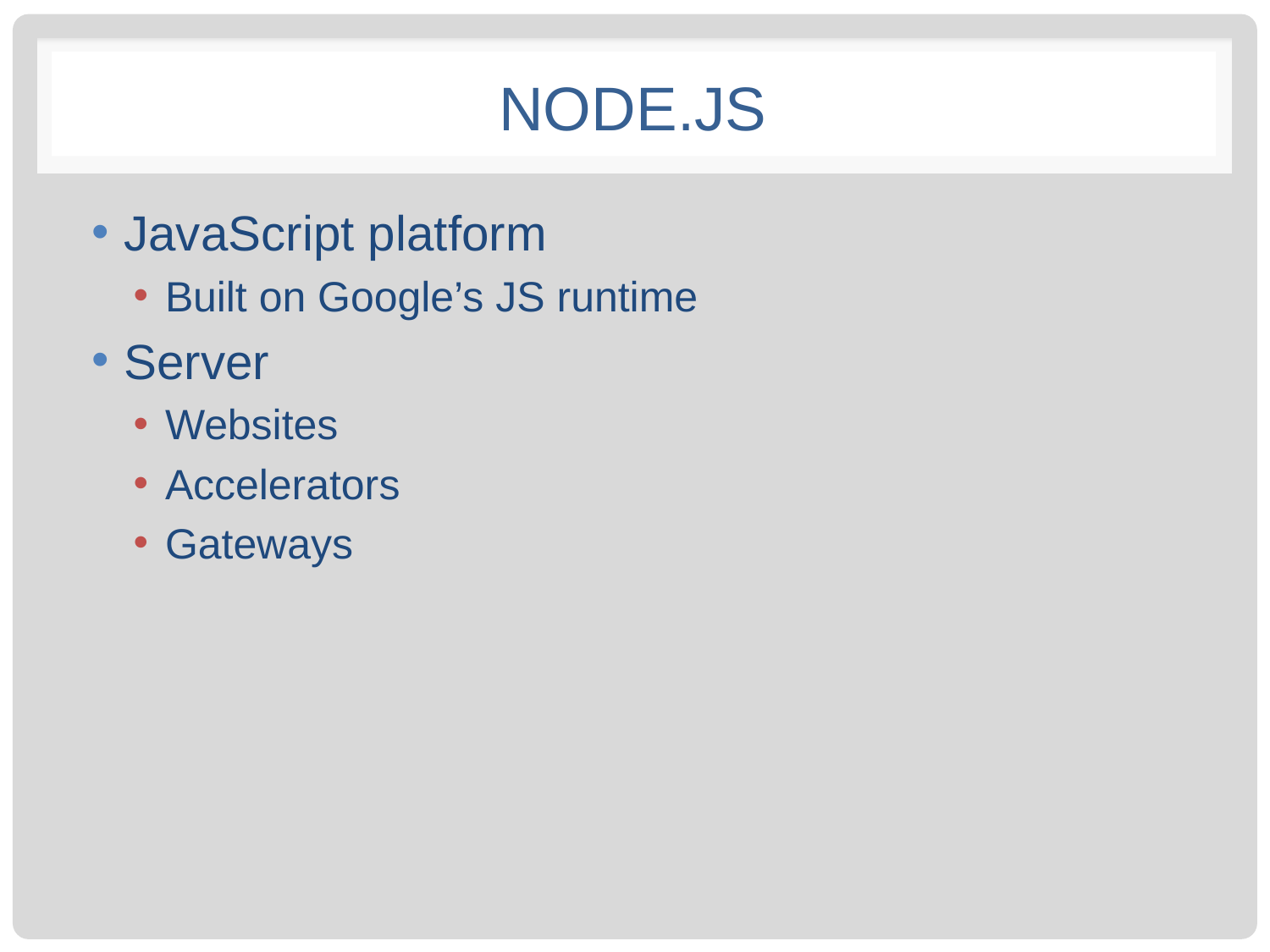

# Node.js
JavaScript platform
Built on Google’s JS runtime
Server
Websites
Accelerators
Gateways